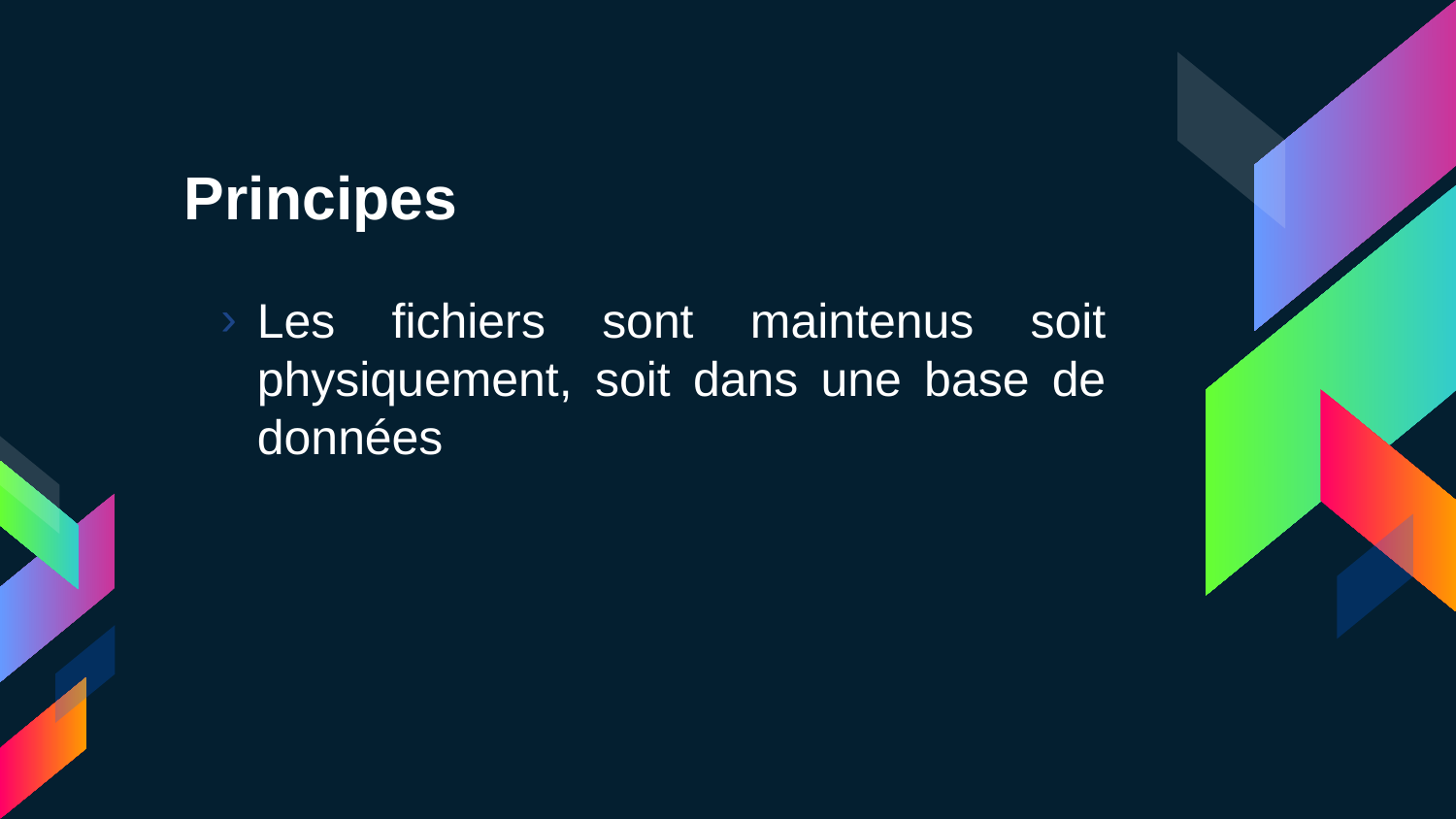

# Principes
Les fichiers sont maintenus soit physiquement, soit dans une base de données